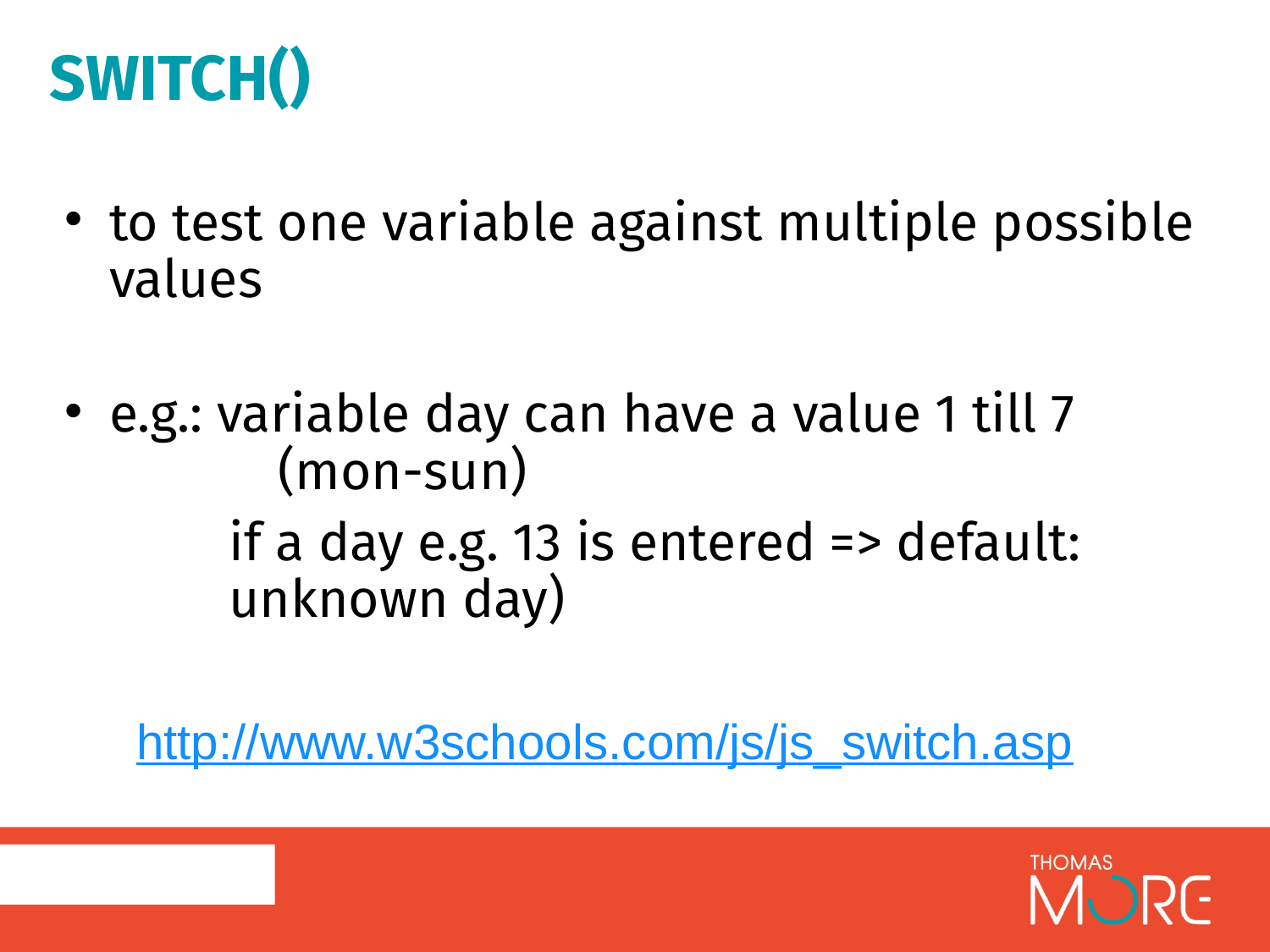

# switch()
to test one variable against multiple possible values
e.g.: variable day can have a value 1 till 7 	 	   (mon-sun)
	   if a day e.g. 13 is entered => default: 	 	   unknown day)

http://www.w3schools.com/js/js_switch.asp